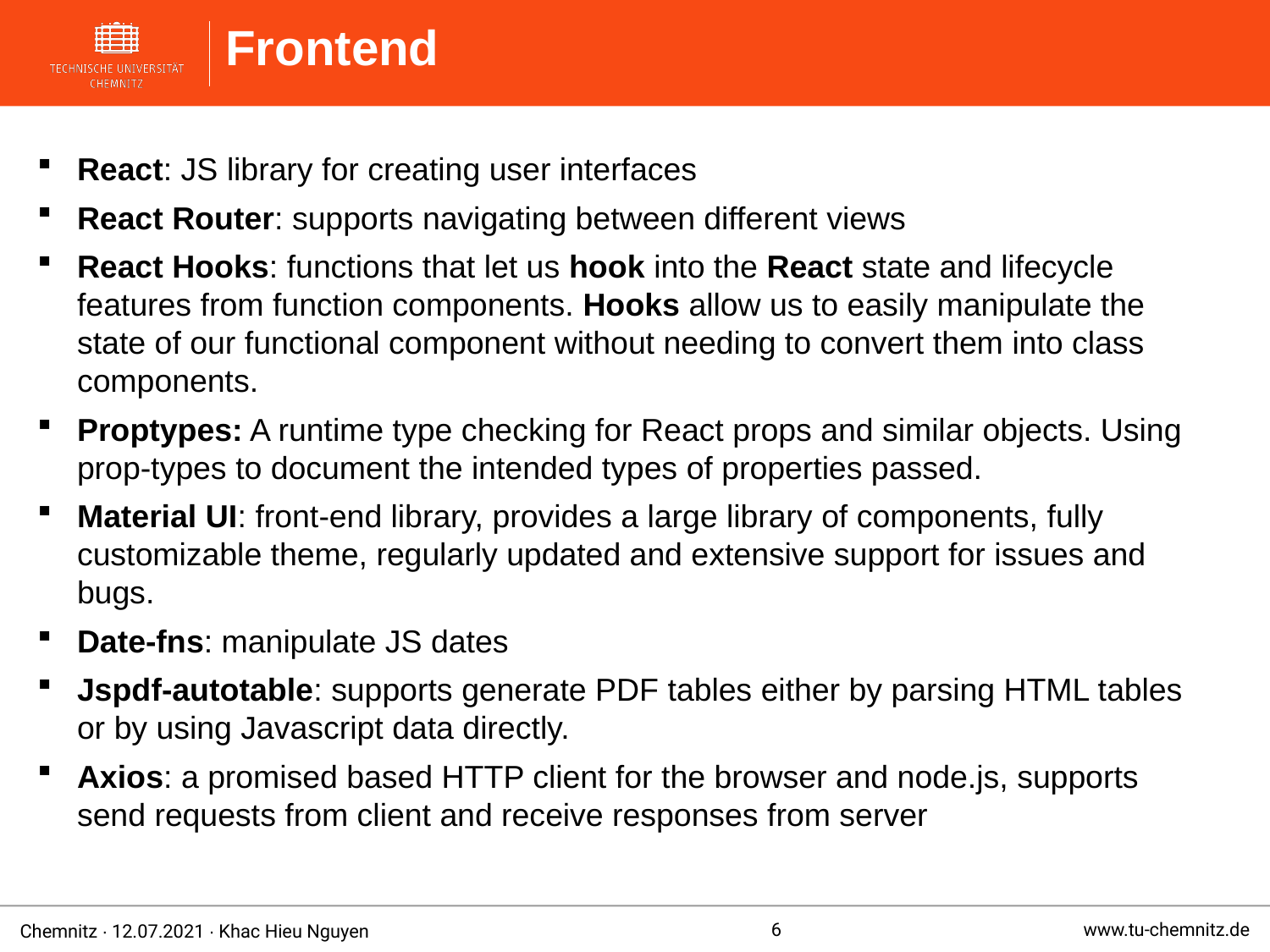

# Frontend
React: JS library for creating user interfaces
React Router: supports navigating between different views
React Hooks: functions that let us hook into the React state and lifecycle features from function components. Hooks allow us to easily manipulate the state of our functional component without needing to convert them into class components.
Proptypes: A runtime type checking for React props and similar objects. Using prop-types to document the intended types of properties passed.
Material UI: front-end library, provides a large library of components, fully customizable theme, regularly updated and extensive support for issues and bugs.
Date-fns: manipulate JS dates
Jspdf-autotable: supports generate PDF tables either by parsing HTML tables or by using Javascript data directly.
Axios: a promised based HTTP client for the browser and node.js, supports send requests from client and receive responses from server